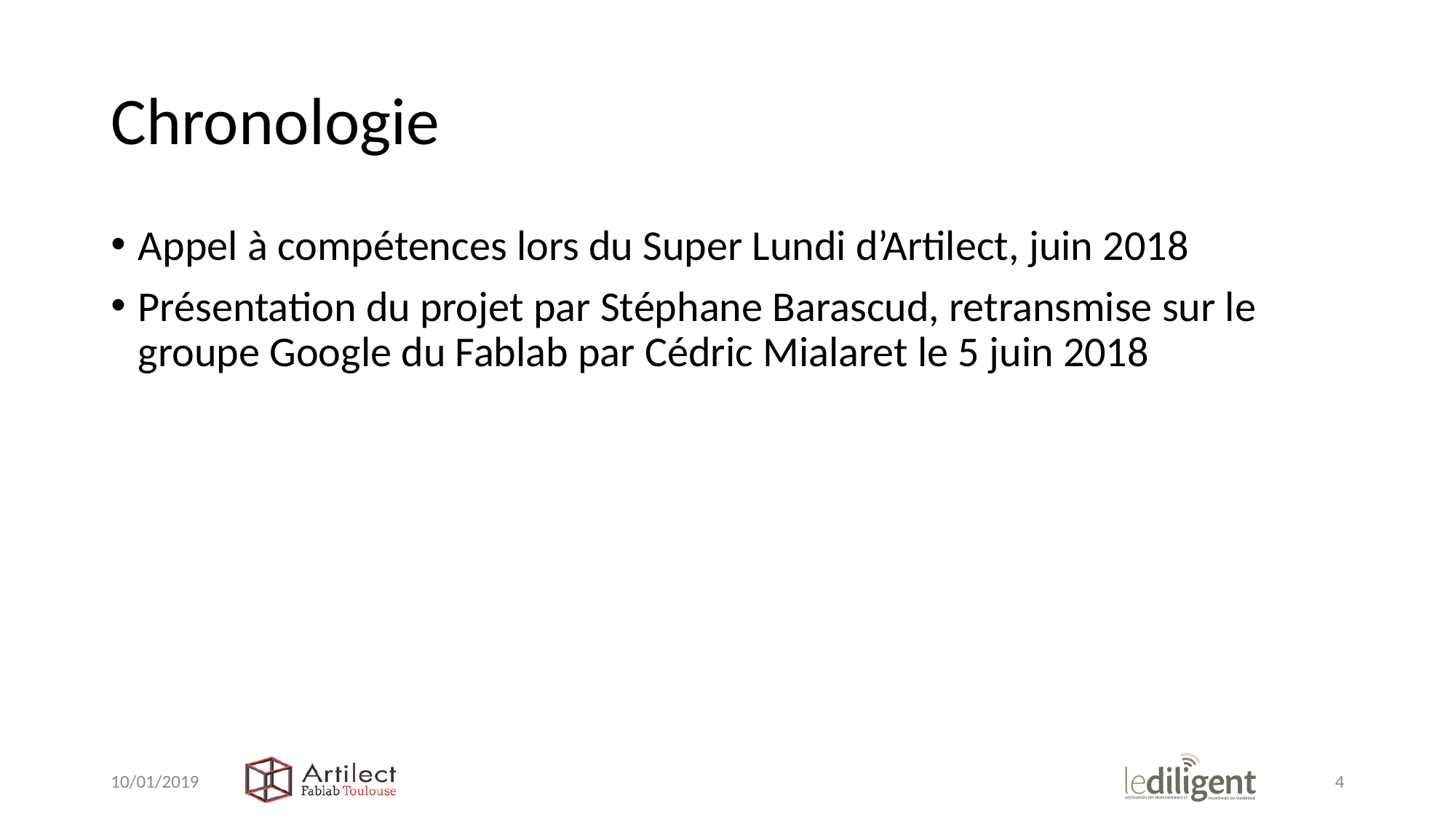

# Chronologie
Appel à compétences lors du Super Lundi d’Artilect, juin 2018
Présentation du projet par Stéphane Barascud, retransmise sur le groupe Google du Fablab par Cédric Mialaret le 5 juin 2018
10/01/2019
4